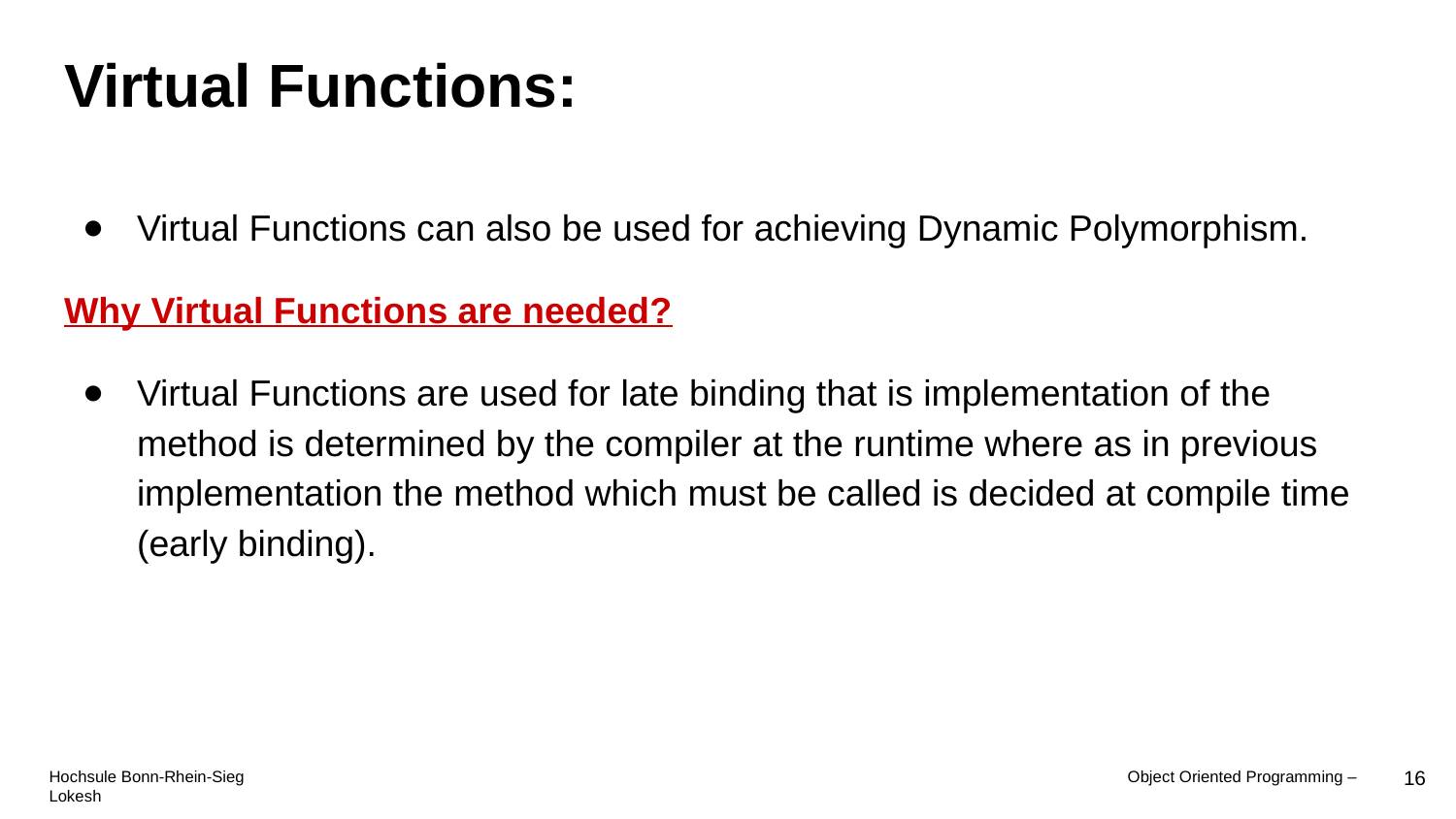

# Virtual Functions:
Virtual Functions can also be used for achieving Dynamic Polymorphism.
Why Virtual Functions are needed?
Virtual Functions are used for late binding that is implementation of the method is determined by the compiler at the runtime where as in previous implementation the method which must be called is decided at compile time (early binding).

16
Hochsule Bonn-Rhein-Sieg                                                                                                                                                                                                Object Oriented Programming – Lokesh